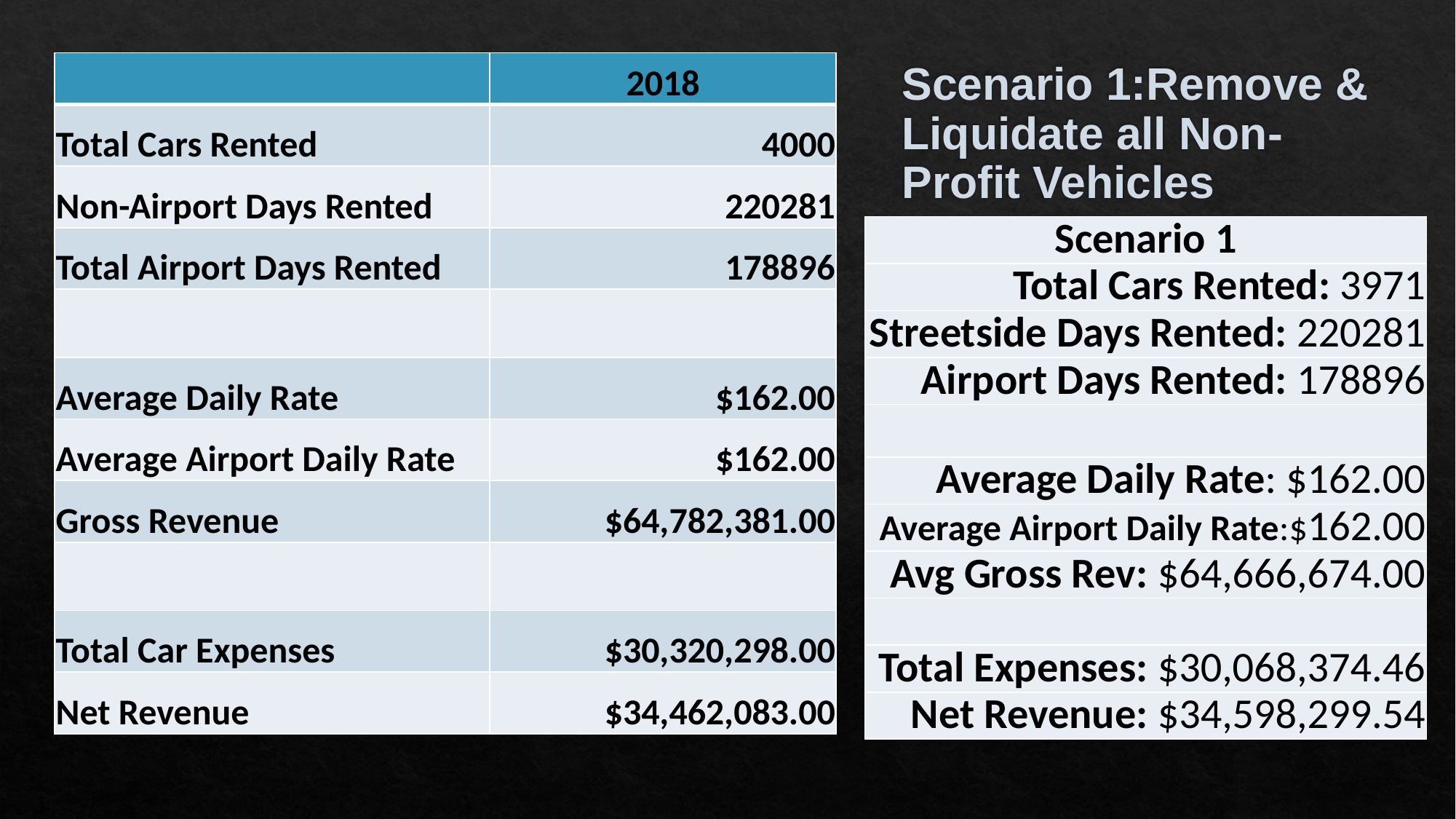

|  | 2018 |
| --- | --- |
| Total Cars Rented | 4000 |
| Non-Airport Days Rented | 220281 |
| Total Airport Days Rented | 178896 |
|  |  |
| Average Daily Rate | $162.00 |
| Average Airport Daily Rate | $162.00 |
| Gross Revenue | $64,782,381.00 |
|  |  |
| Total Car Expenses | $30,320,298.00 |
| Net Revenue | $34,462,083.00 |
# Scenario 1:Remove & Liquidate all Non-Profit Vehicles
| Scenario 1 |
| --- |
| Total Cars Rented: 3971 |
| Streetside Days Rented: 220281 |
| Airport Days Rented: 178896 |
|  |
| Average Daily Rate: $162.00 |
| Average Airport Daily Rate:$162.00 |
| Avg Gross Rev: $64,666,674.00 |
|  |
| Total Expenses: $30,068,374.46 |
| Net Revenue: $34,598,299.54 |